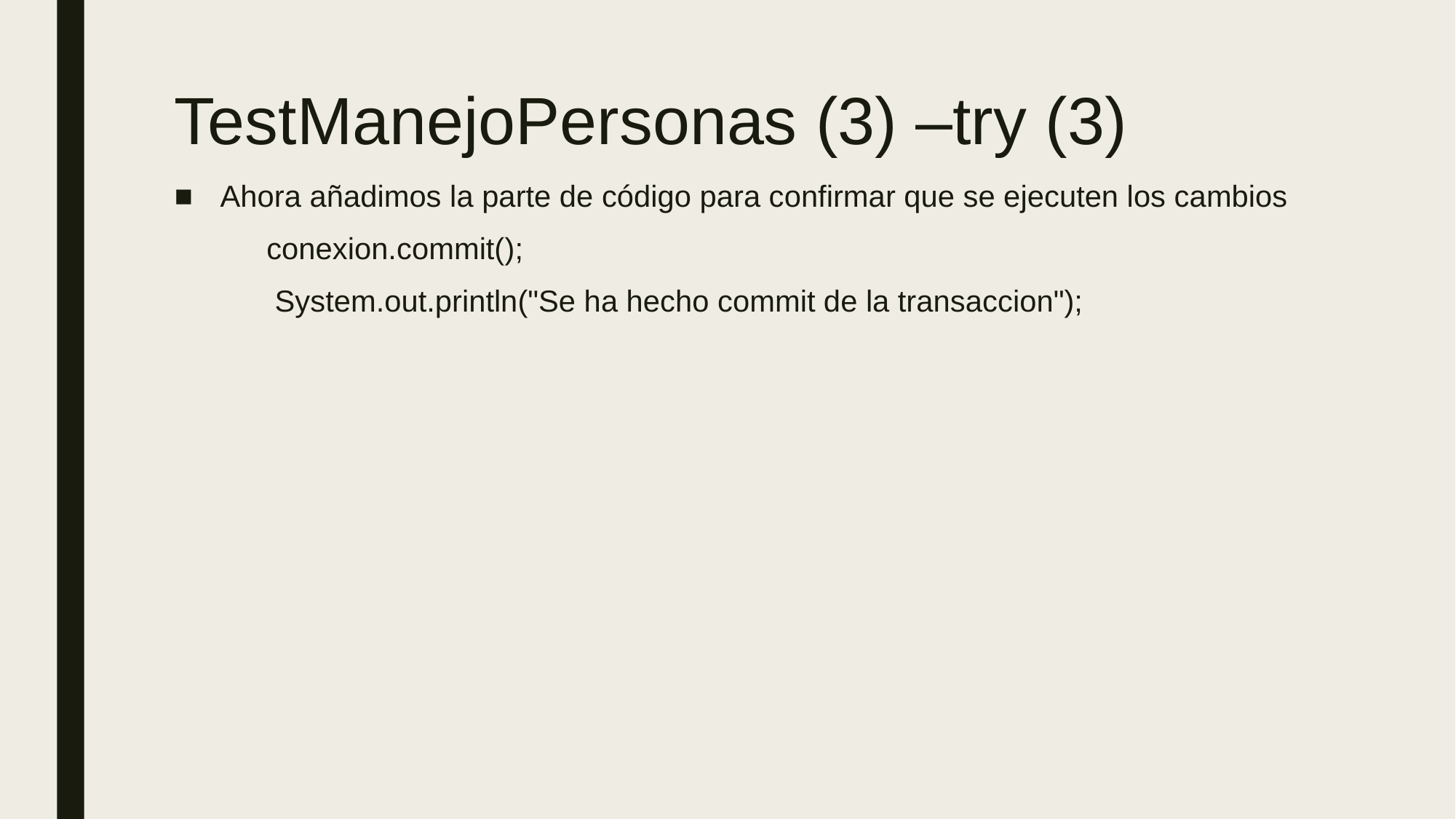

TestManejoPersonas (3) –try (3)
Ahora añadimos la parte de código para confirmar que se ejecuten los cambios
           conexion.commit();
            System.out.println("Se ha hecho commit de la transaccion");